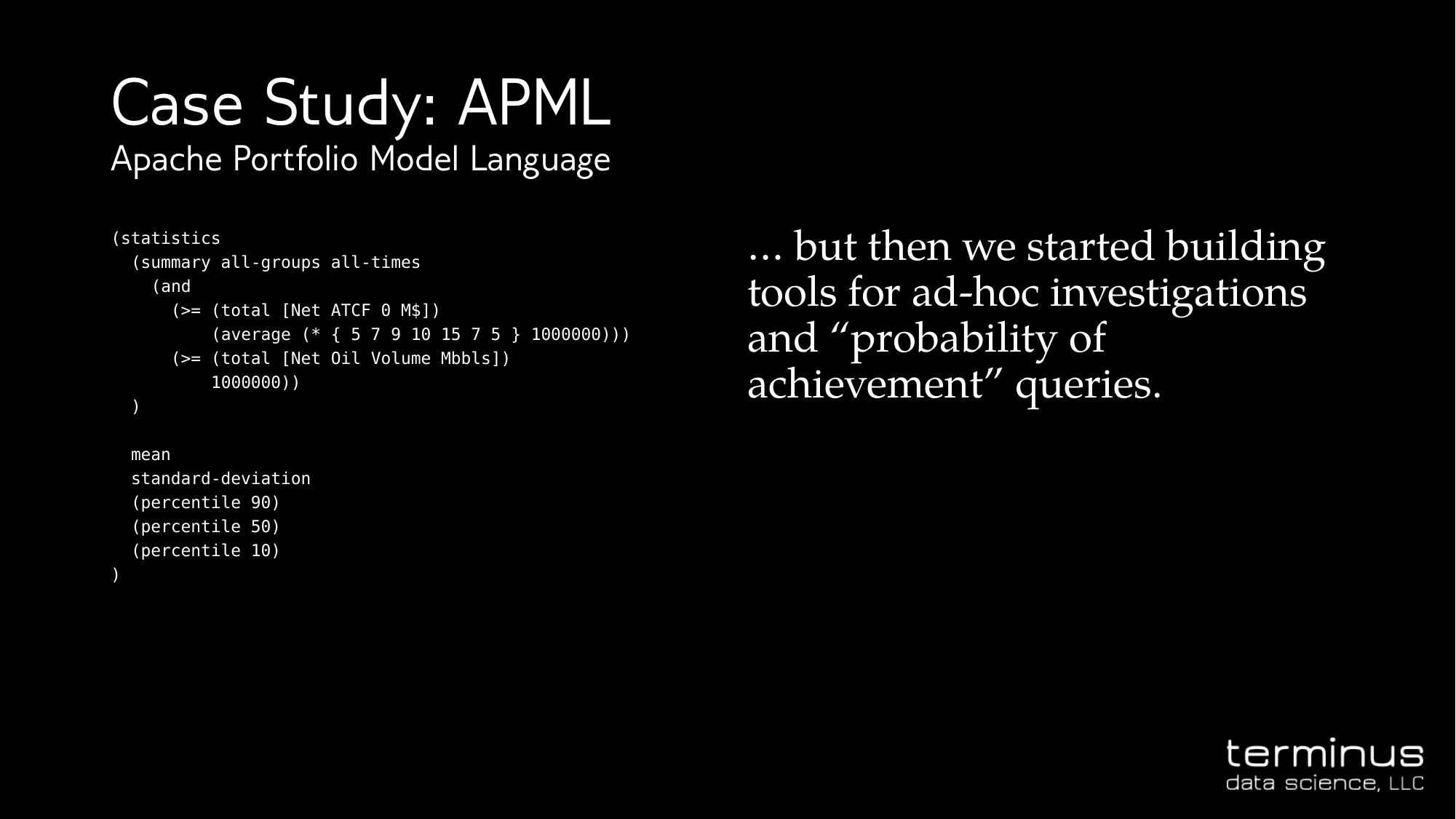

# Case Study: APML Apache Portfolio Model Language
(statistics
  (summary all-groups all-times
    (and
      (>= (total [Net ATCF 0 M$])
          (average (* { 5 7 9 10 15 7 5 } 1000000)))
      (>= (total [Net Oil Volume Mbbls])
          1000000))
  )

  mean
  standard-deviation
  (percentile 90)
  (percentile 50)
  (percentile 10)
)
… but then we started building tools for ad-hoc investigations and “probability of achievement” queries.